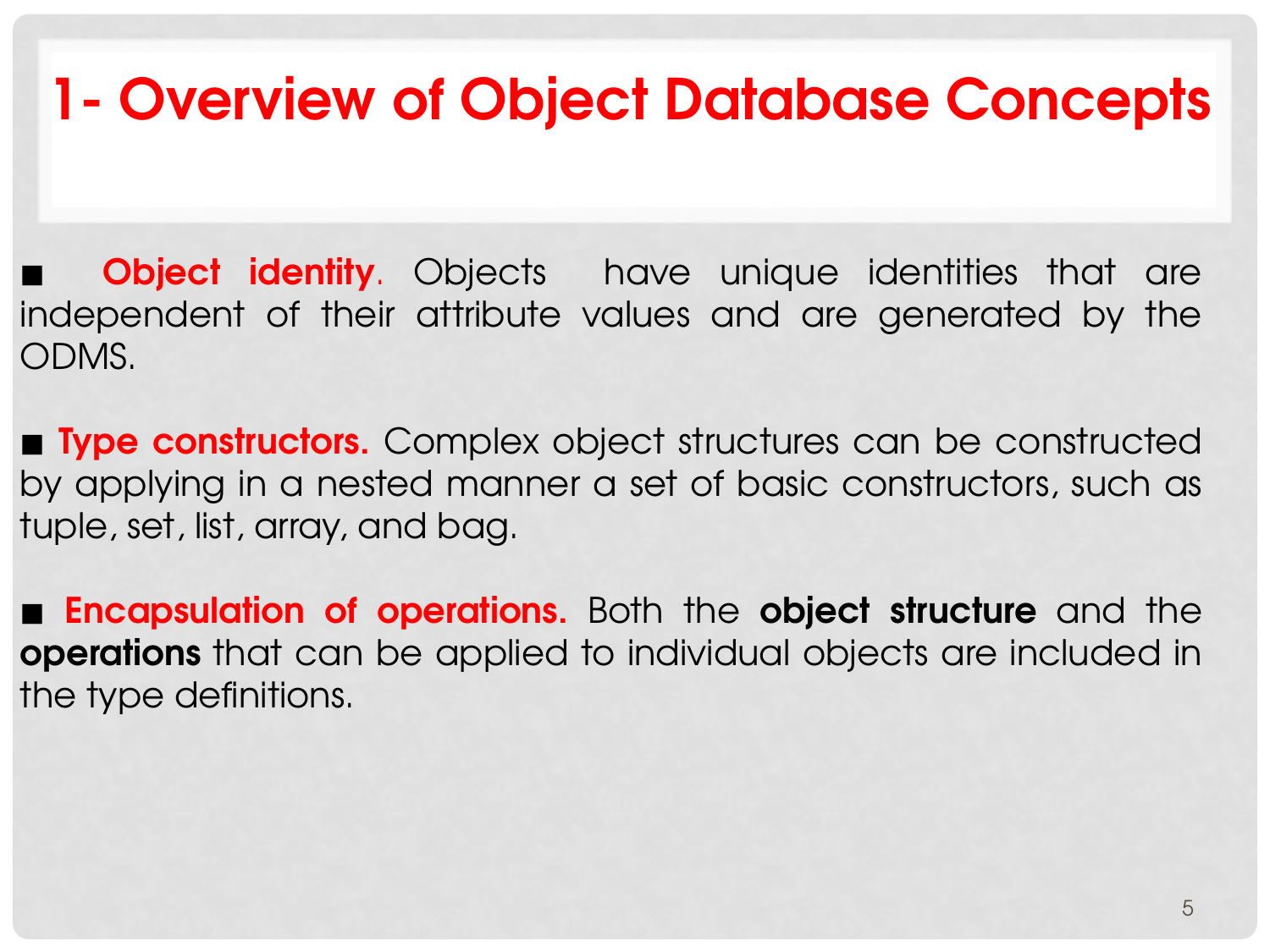

1- Overview of Object Database Concepts
■  Object identity. Objects  have unique identities that are independent of their attribute values and are generated by the ODMS.

■ Type constructors. Complex object structures can be constructed by applying in a nested manner a set of basic constructors, such as tuple, set, list, array, and bag.

■ Encapsulation of operations. Both the object structure and the operations that can be applied to individual objects are included in the type definitions.

5